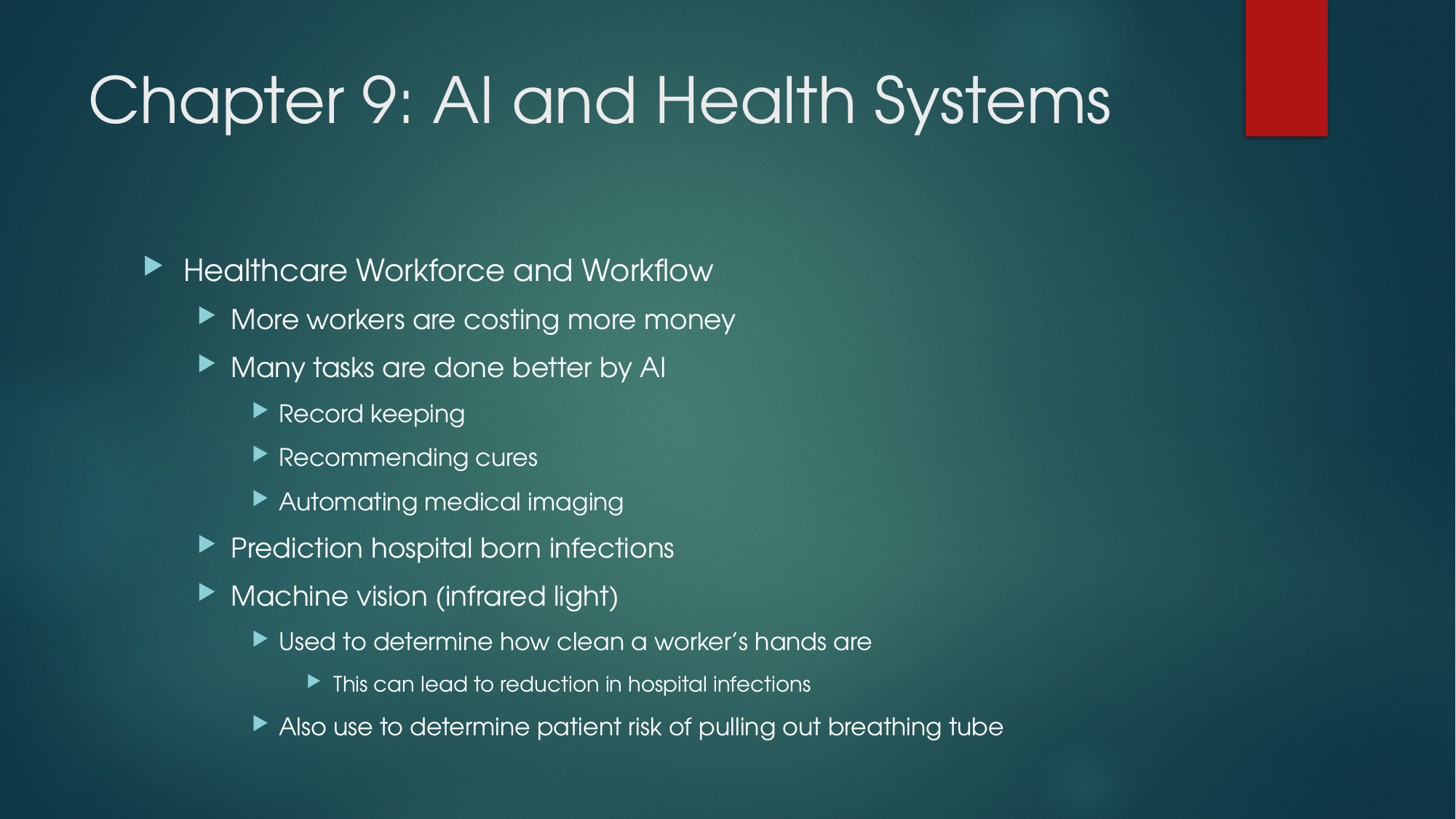

# Chapter 9: AI and Health Systems
Healthcare Workforce and Workflow
More workers are costing more money
Many tasks are done better by AI
Record keeping
Recommending cures
Automating medical imaging
Prediction hospital born infections
Machine vision (infrared light)
Used to determine how clean a worker’s hands are
This can lead to reduction in hospital infections
Also use to determine patient risk of pulling out breathing tube